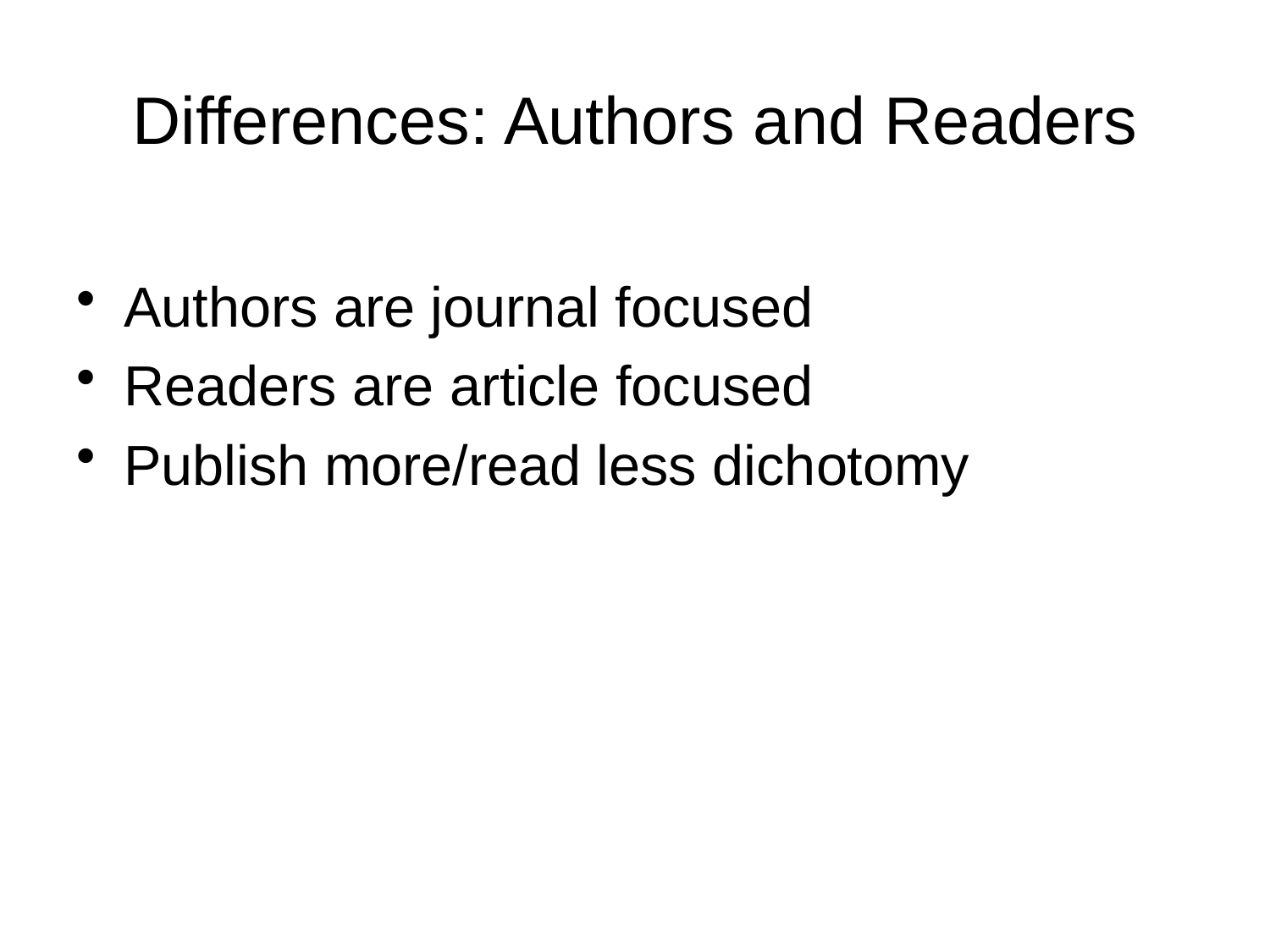

# Differences: Authors and Readers
Authors are journal focused
Readers are article focused
Publish more/read less dichotomy